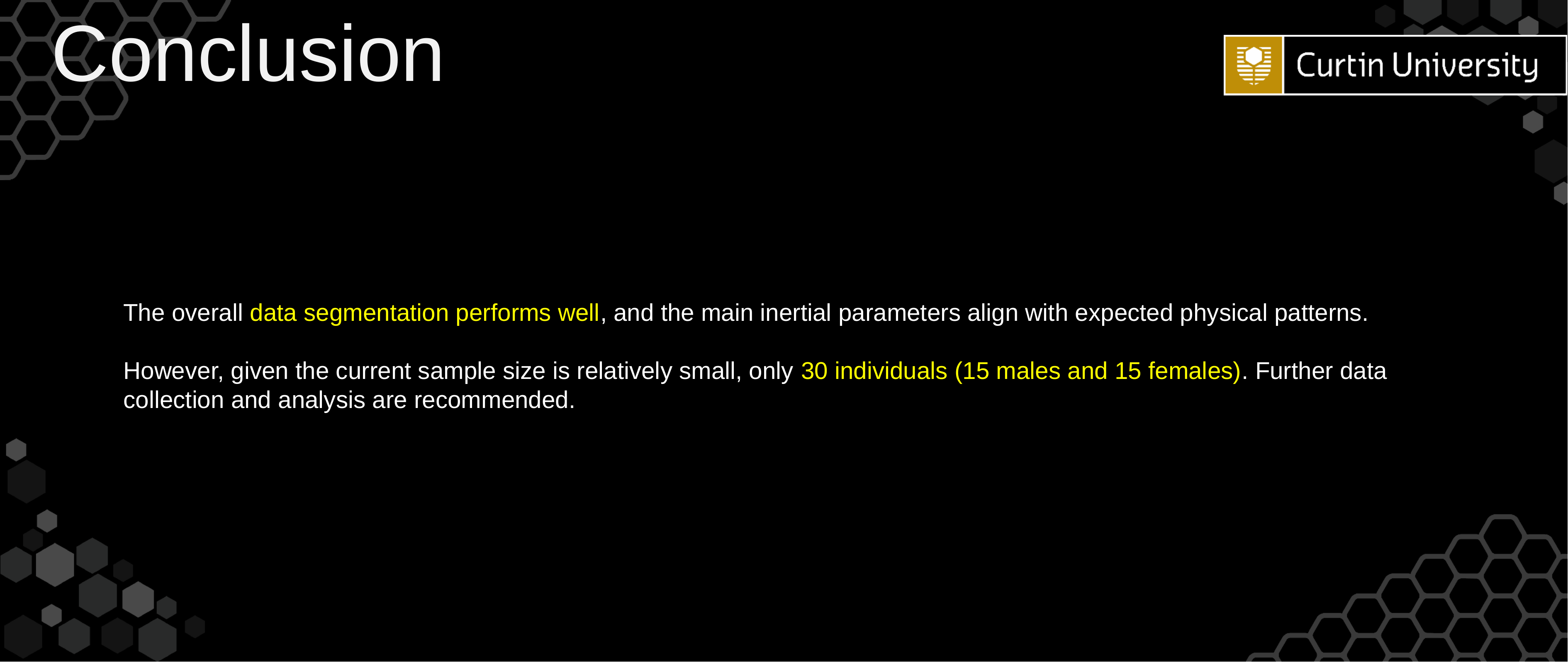

# Conclusion
The overall data segmentation performs well, and the main inertial parameters align with expected physical patterns.

However, given the current sample size is relatively small, only 30 individuals (15 males and 15 females). Further data collection and analysis are recommended.